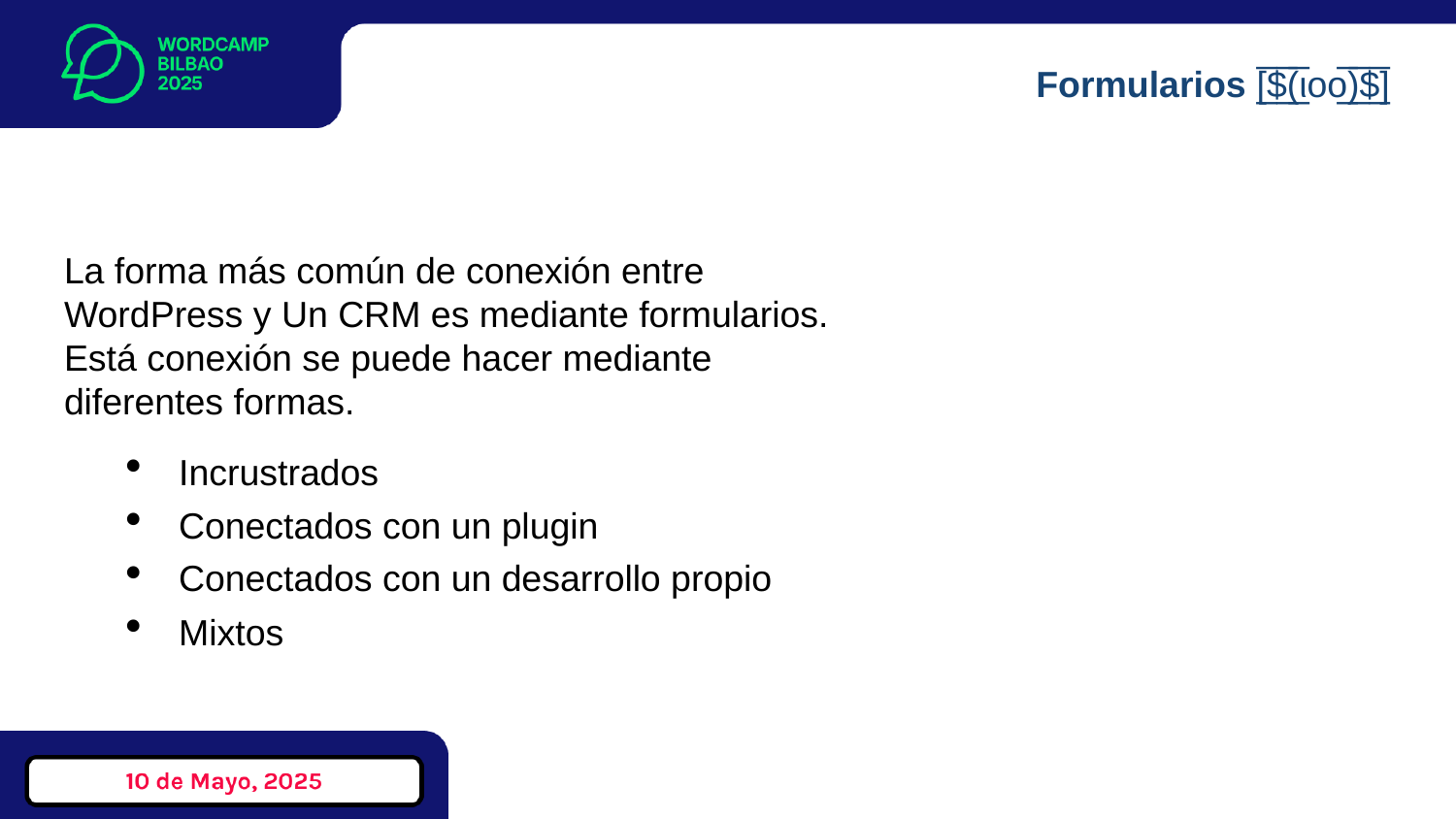

# Formularios [̲̅$̲̅(̲̅ιοο̲̅)̲̅$̲̅]
La forma más común de conexión entre WordPress y Un CRM es mediante formularios. Está conexión se puede hacer mediante diferentes formas.
Incrustrados
Conectados con un plugin
Conectados con un desarrollo propio
Mixtos